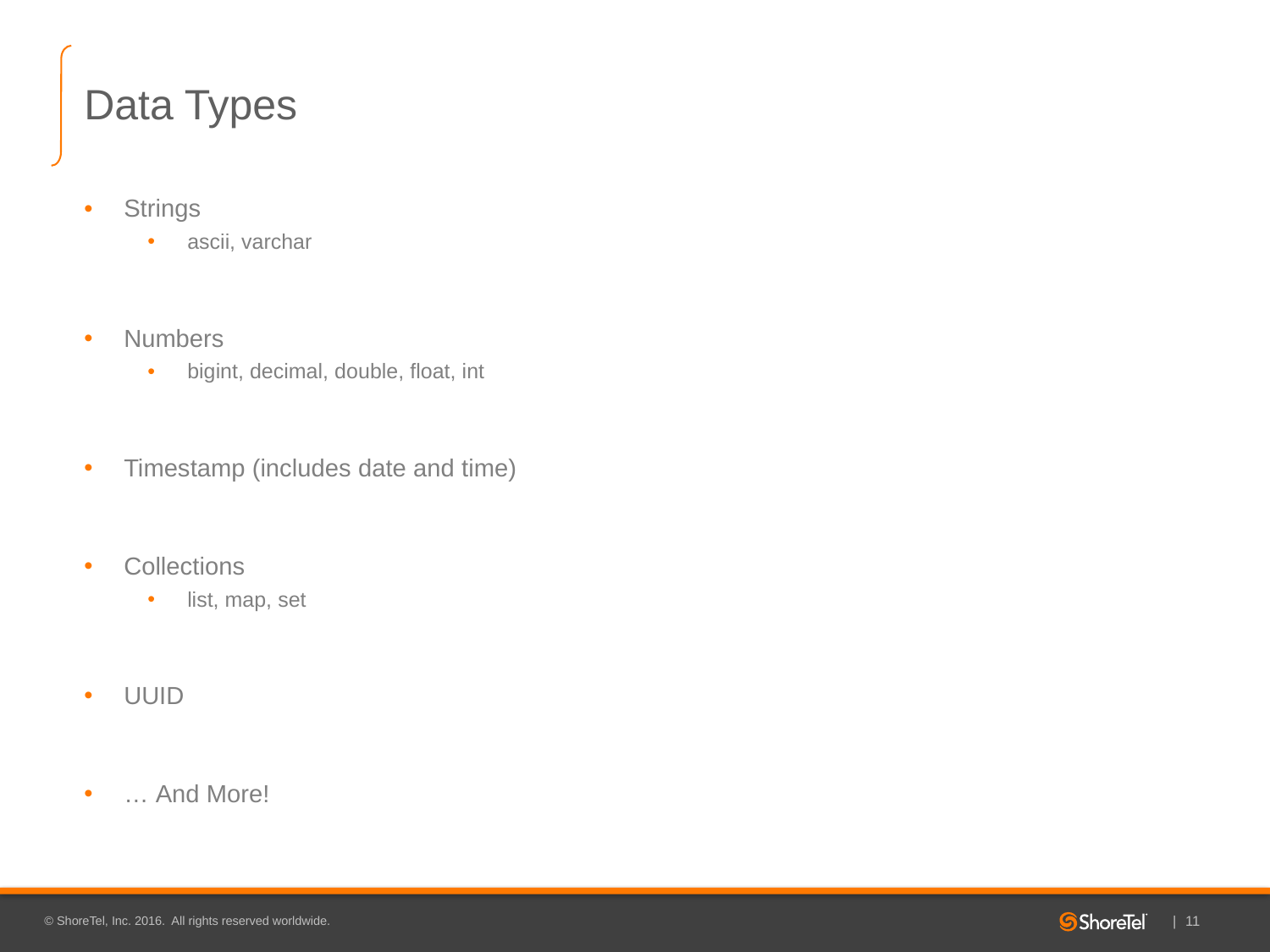

# Data Types
Strings
ascii, varchar

Numbers
bigint, decimal, double, float, int

Timestamp (includes date and time)

Collections
list, map, set

UUID

… And More!